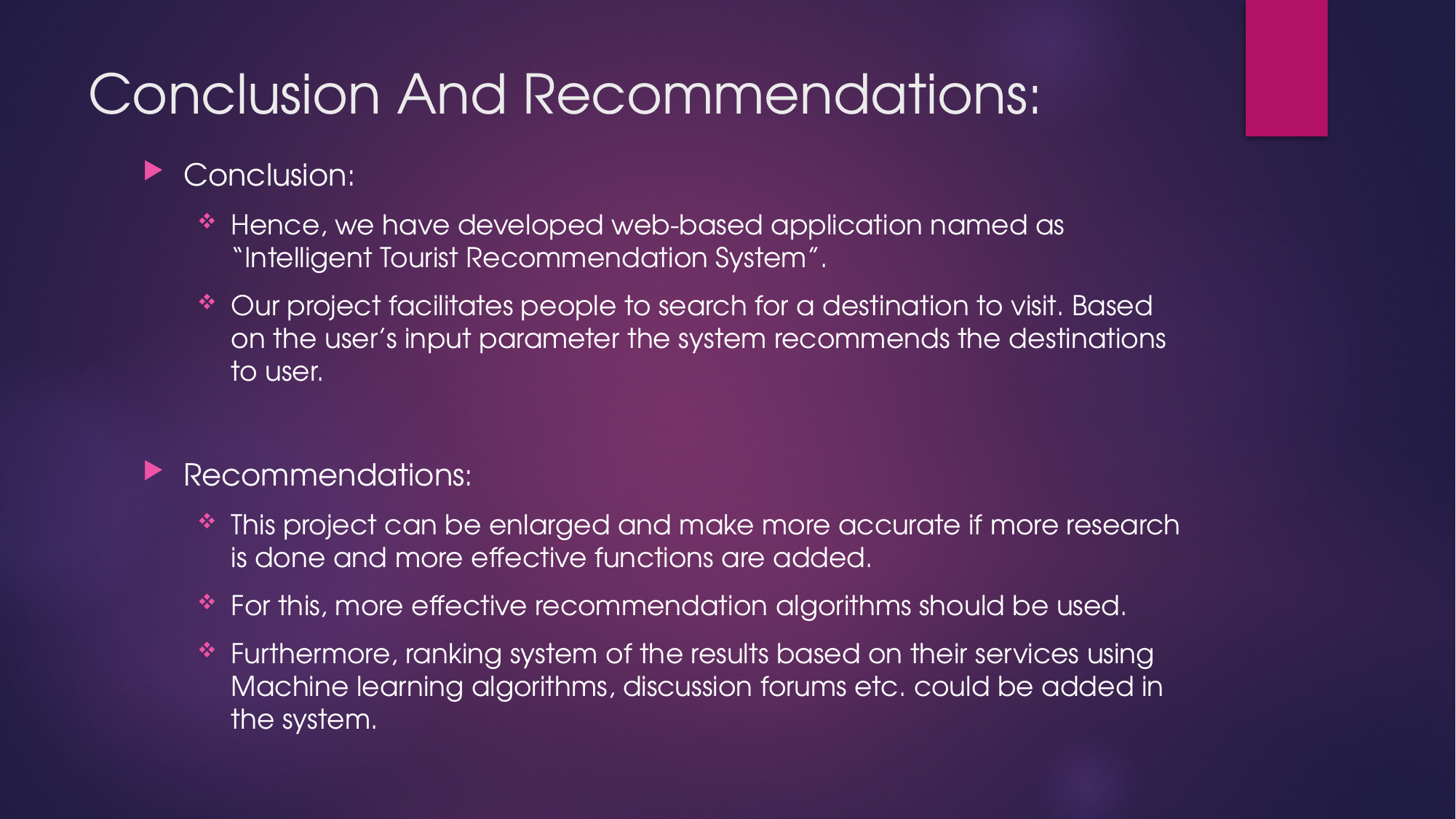

# Conclusion And Recommendations:
Conclusion:
Hence, we have developed web-based application named as “Intelligent Tourist Recommendation System”.
Our project facilitates people to search for a destination to visit. Based on the user’s input parameter the system recommends the destinations to user.

Recommendations:
This project can be enlarged and make more accurate if more research is done and more effective functions are added.
For this, more effective recommendation algorithms should be used.
Furthermore, ranking system of the results based on their services using Machine learning algorithms, discussion forums etc. could be added in the system.